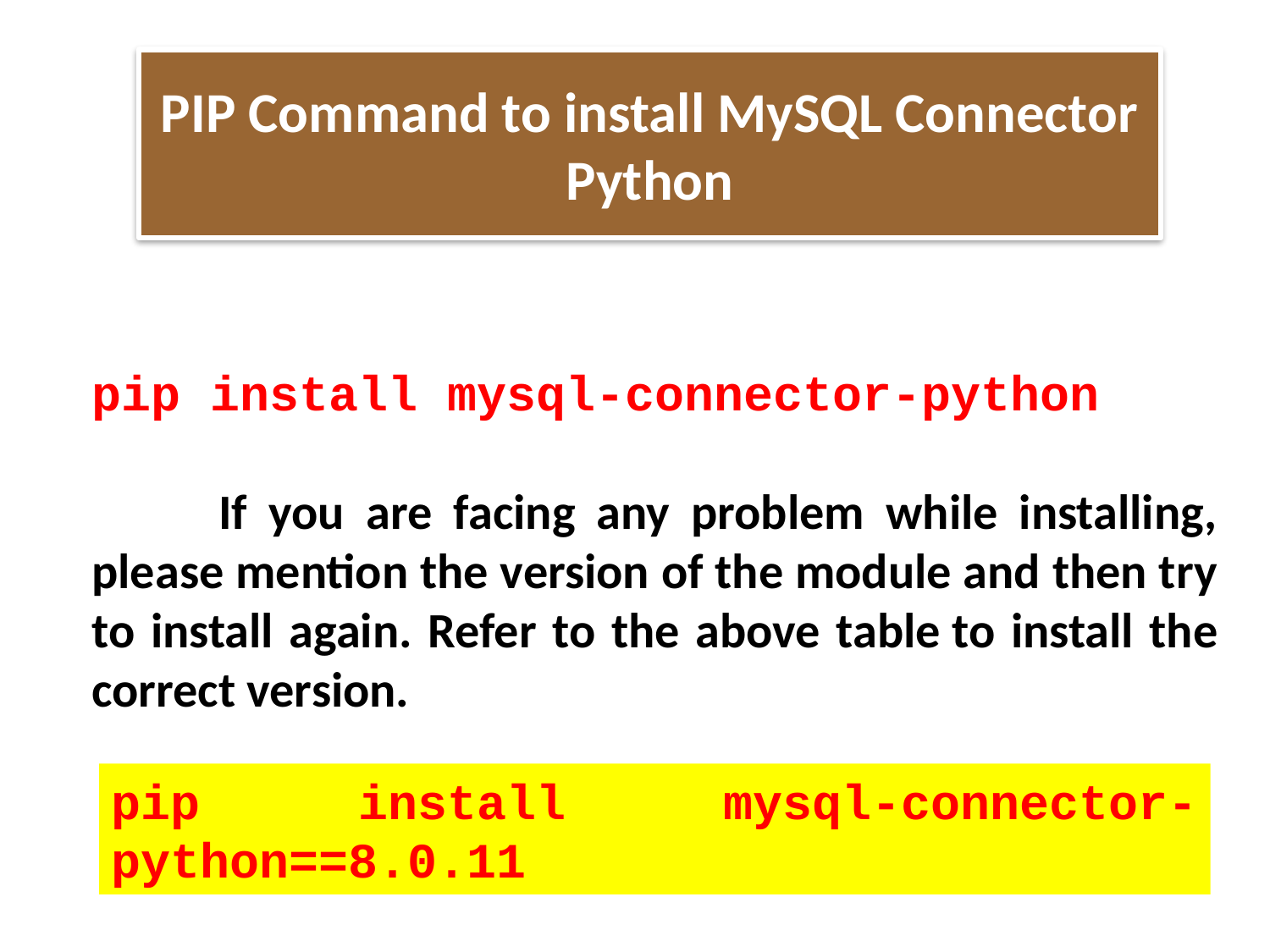

PIP Command to install MySQL Connector Python

pip install mysql-connector-python

	If you are facing any problem while installing, please mention the version of the module and then try to install again. Refer to the above table to install the correct version.
pip install mysql-connector-python==8.0.11